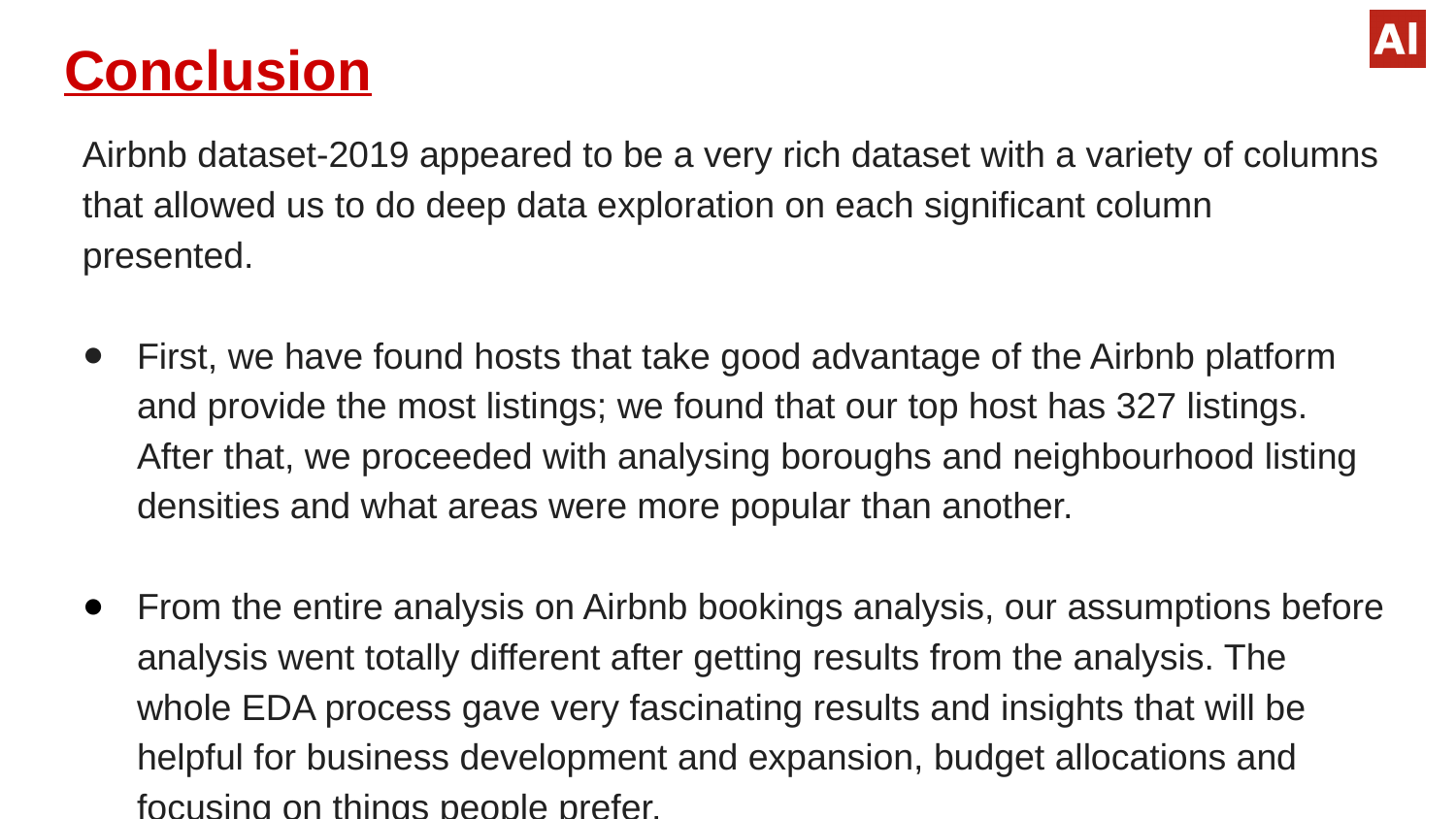

# Conclusion
Airbnb dataset-2019 appeared to be a very rich dataset with a variety of columns that allowed us to do deep data exploration on each significant column presented.

First, we have found hosts that take good advantage of the Airbnb platform and provide the most listings; we found that our top host has 327 listings. After that, we proceeded with analysing boroughs and neighbourhood listing densities and what areas were more popular than another.

From the entire analysis on Airbnb bookings analysis, our assumptions before analysis went totally different after getting results from the analysis. The whole EDA process gave very fascinating results and insights that will be helpful for business development and expansion, budget allocations and focusing on things people prefer.